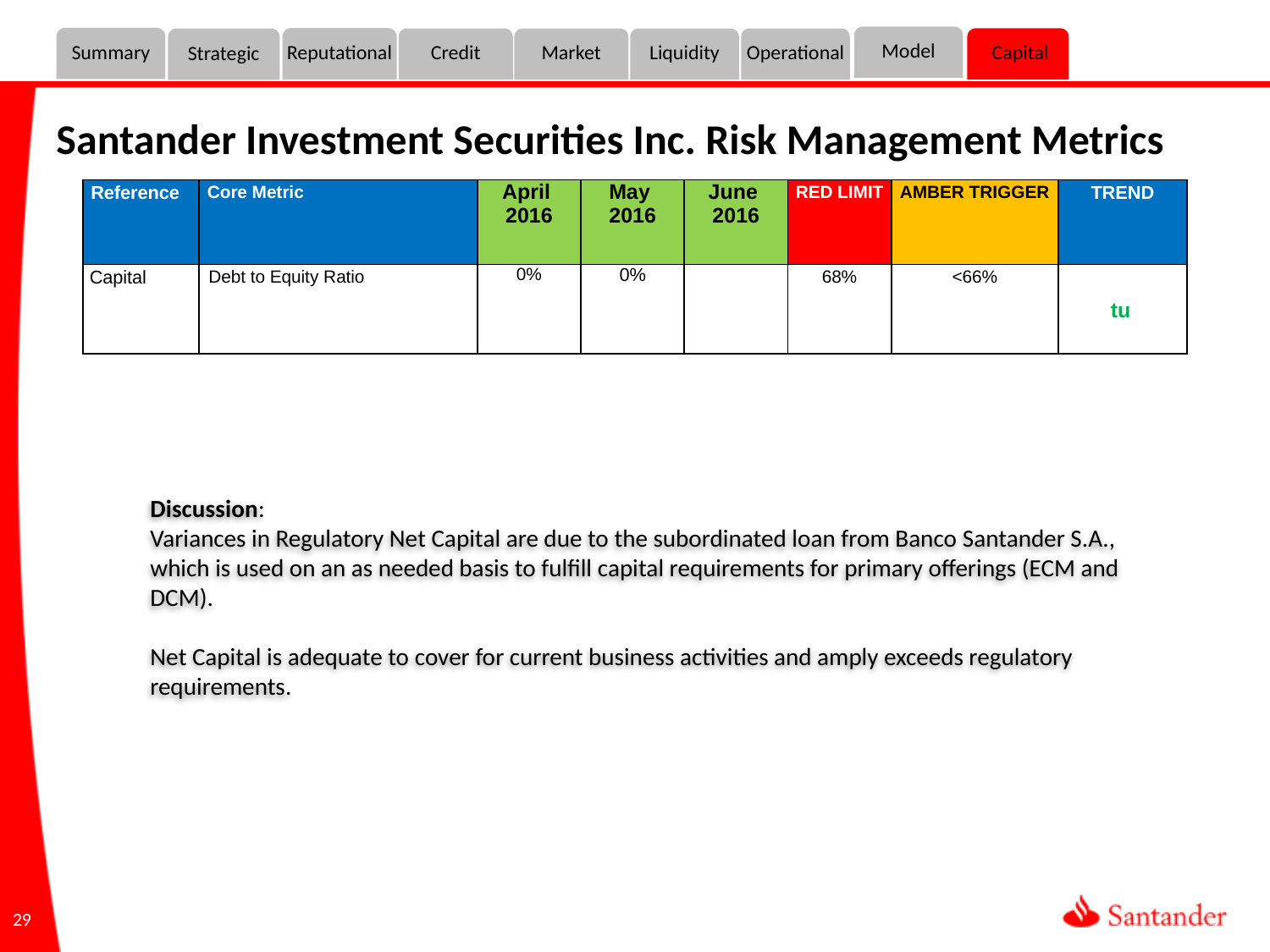

Model
Summary
Reputational
Credit
Market
Liquidity
Operational
 Capital
Strategic

 Santander Investment Securities Inc. Risk Management Metrics
| Reference | Core Metric | April 2016 | May 2016 | June 2016 | RED LIMIT | AMBER TRIGGER | TREND |
| --- | --- | --- | --- | --- | --- | --- | --- |
| Capital | Debt to Equity Ratio | 0% | 0% |  | 68% | <66% |  |
tu
Discussion:
Variances in Regulatory Net Capital are due to the subordinated loan from Banco Santander S.A., which is used on an as needed basis to fulfill capital requirements for primary offerings (ECM and DCM).

Net Capital is adequate to cover for current business activities and amply exceeds regulatory requirements.

29